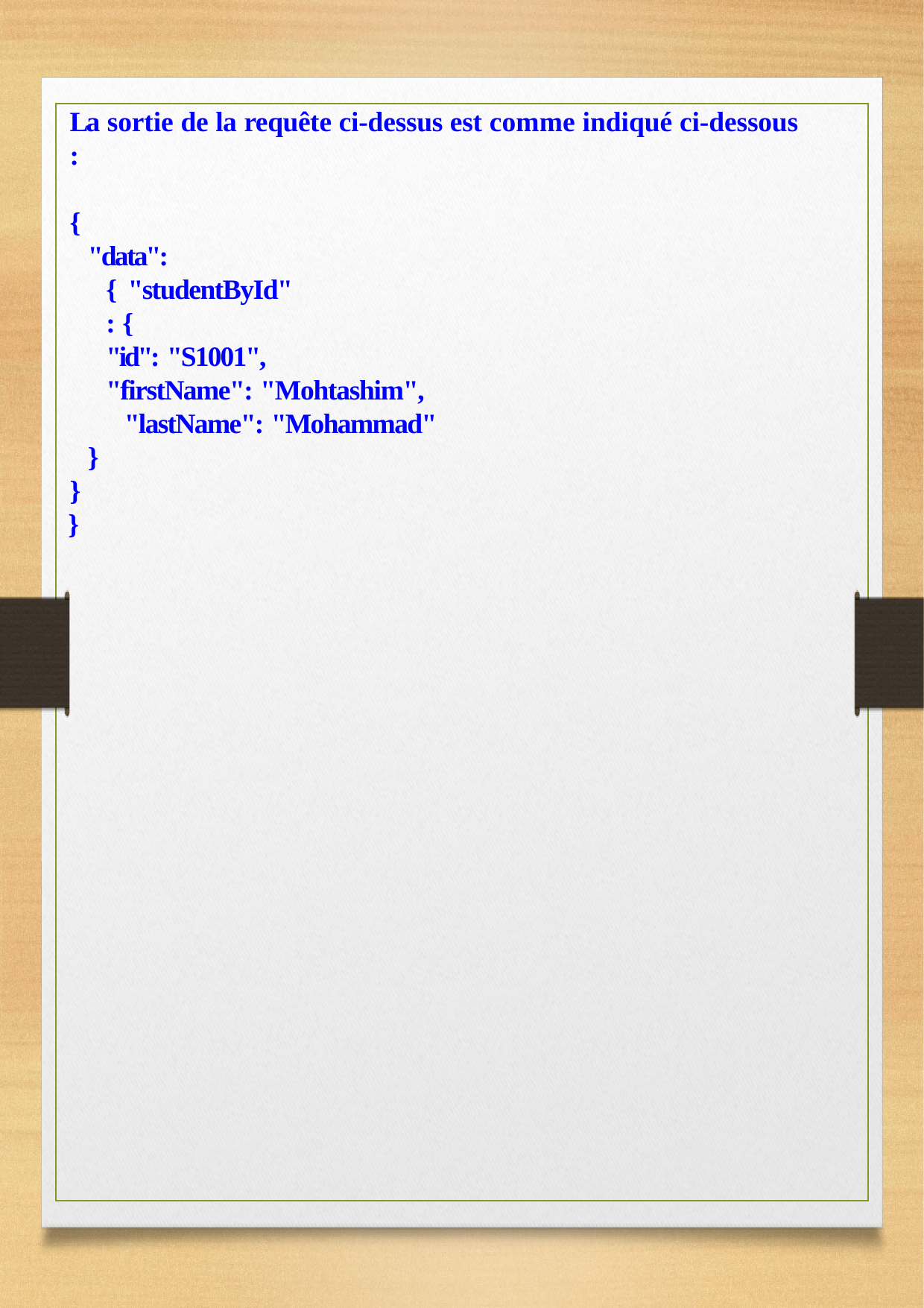

La sortie de la requête ci-dessus est comme indiqué ci-dessous :
{
"data": {  "studentById": {
"id": "S1001",
"firstName": "Mohtashim",  "lastName": "Mohammad"
}
}
}